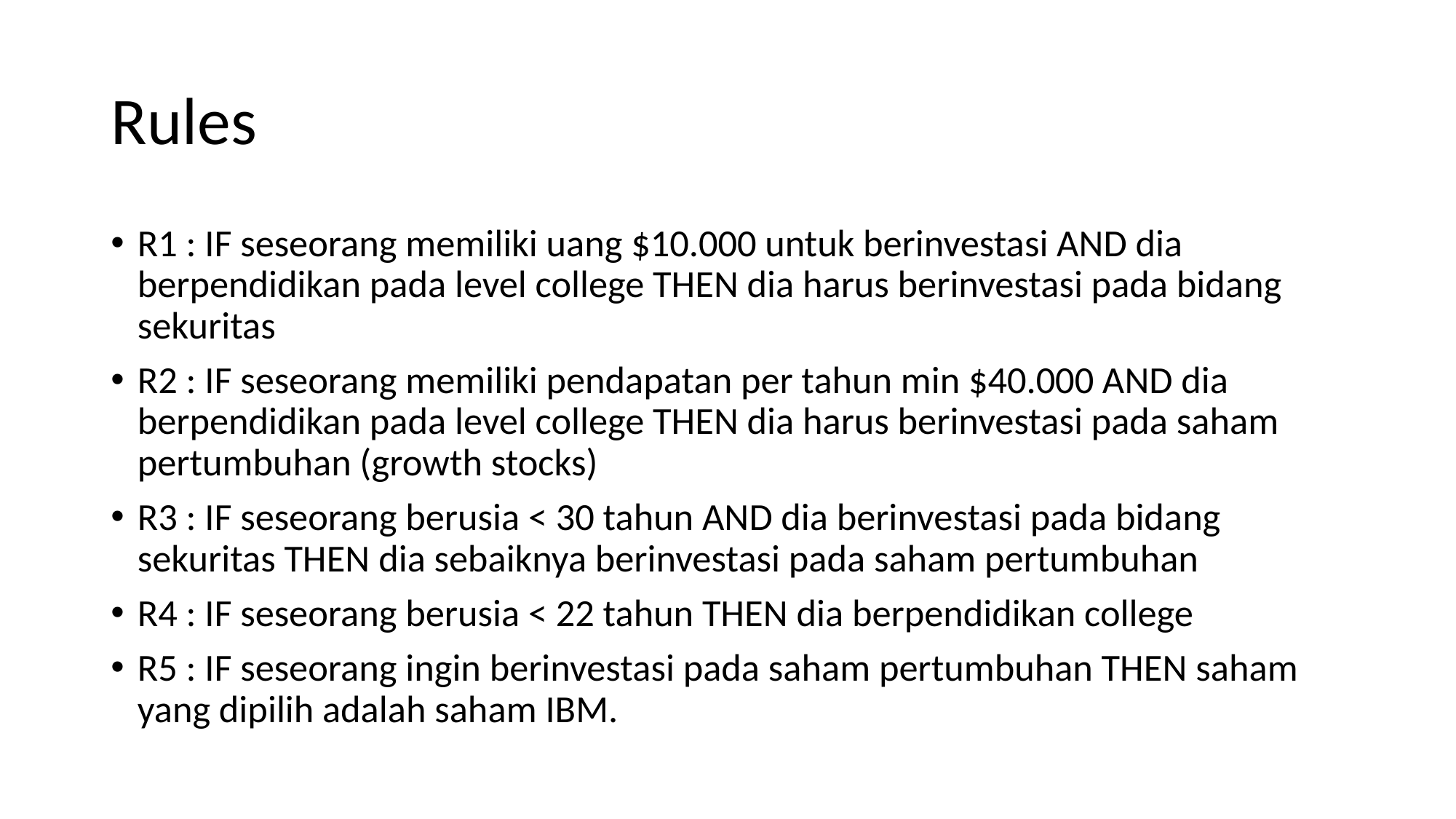

# Rules
R1 : IF seseorang memiliki uang $10.000 untuk berinvestasi AND dia berpendidikan pada level college THEN dia harus berinvestasi pada bidang sekuritas
R2 : IF seseorang memiliki pendapatan per tahun min $40.000 AND dia berpendidikan pada level college THEN dia harus berinvestasi pada saham pertumbuhan (growth stocks)
R3 : IF seseorang berusia < 30 tahun AND dia berinvestasi pada bidang sekuritas THEN dia sebaiknya berinvestasi pada saham pertumbuhan
R4 : IF seseorang berusia < 22 tahun THEN dia berpendidikan college
R5 : IF seseorang ingin berinvestasi pada saham pertumbuhan THEN saham yang dipilih adalah saham IBM.